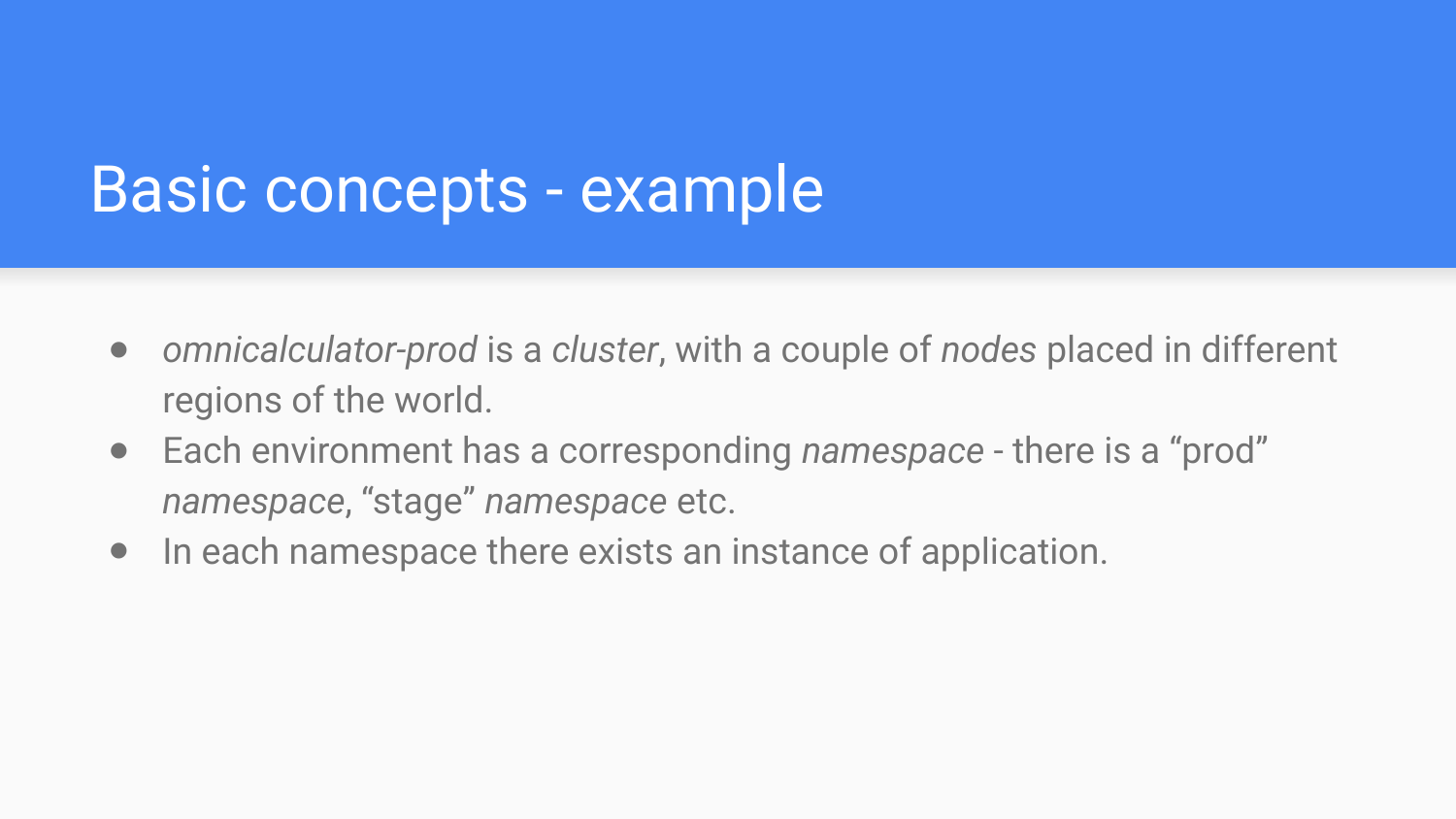

# Basic concepts - example
omnicalculator-prod is a cluster, with a couple of nodes placed in different regions of the world.
Each environment has a corresponding namespace - there is a “prod” namespace, “stage” namespace etc.
In each namespace there exists an instance of application.